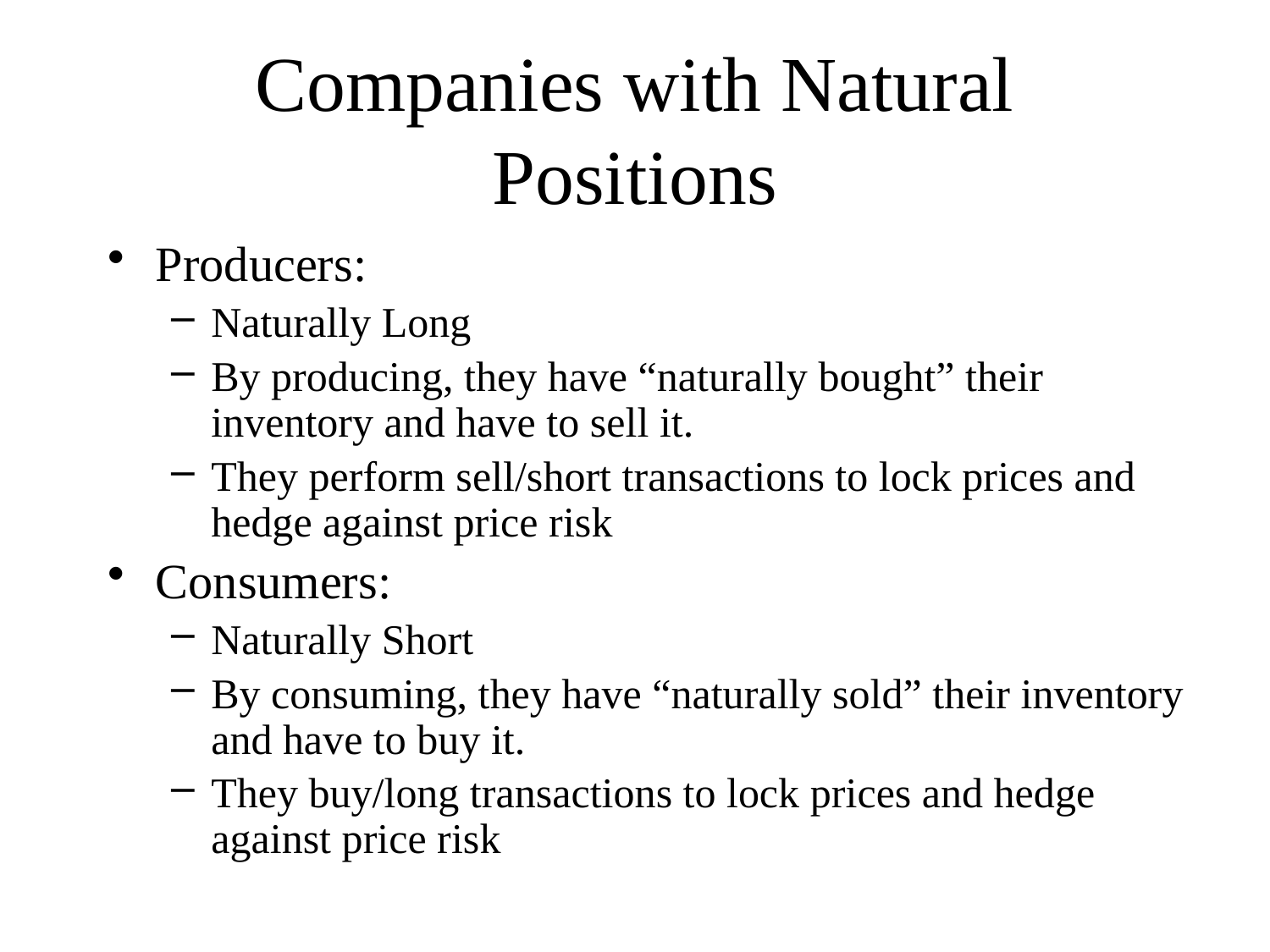

# Companies with Natural Positions
Producers:
Naturally Long
By producing, they have “naturally bought” their inventory and have to sell it.
They perform sell/short transactions to lock prices and hedge against price risk
Consumers:
Naturally Short
By consuming, they have “naturally sold” their inventory and have to buy it.
They buy/long transactions to lock prices and hedge against price risk